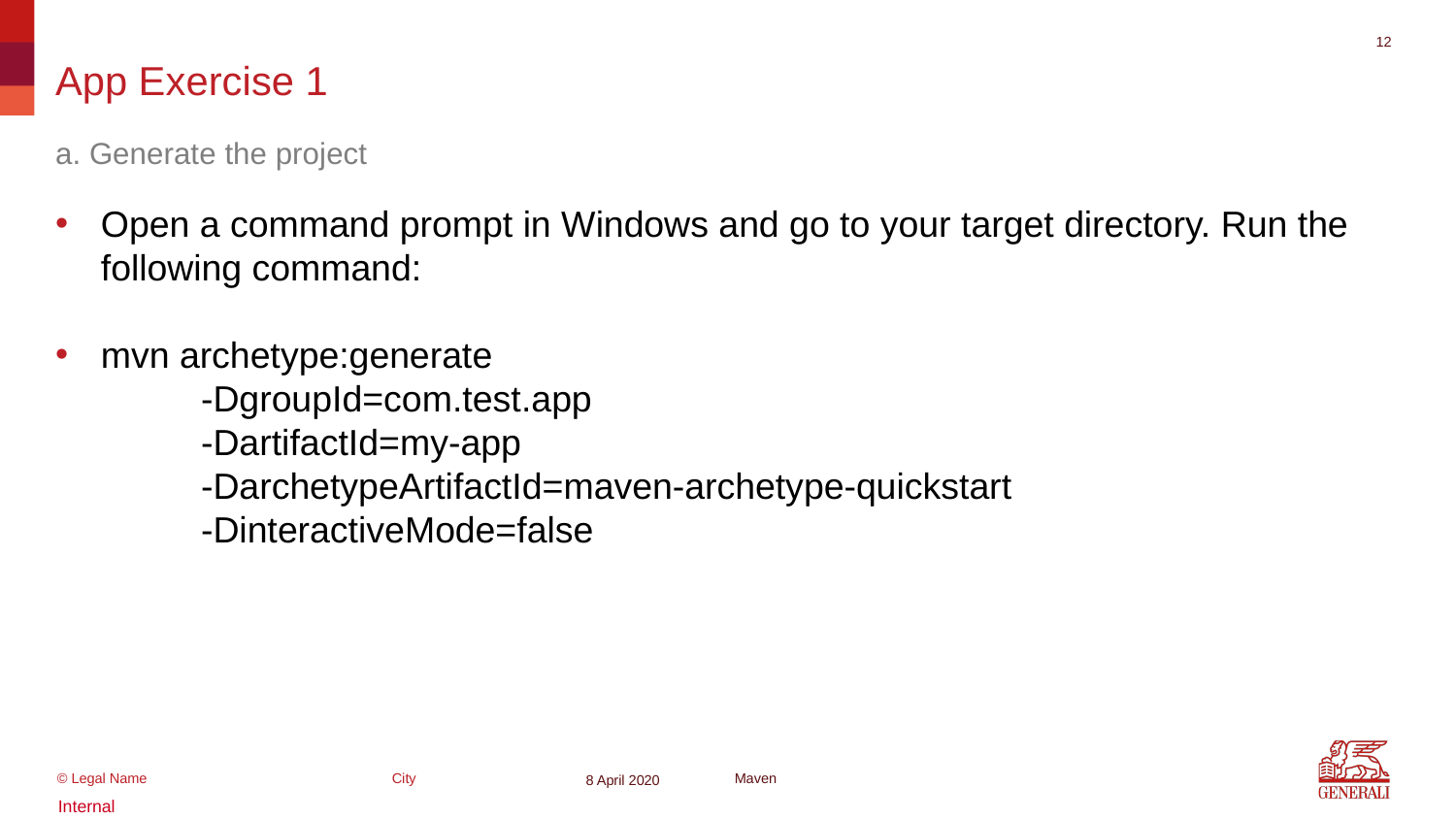

12
# App Exercise 1
a. Generate the project
Open a command prompt in Windows and go to your target directory. Run the following command:

mvn archetype:generate
	-DgroupId=com.test.app
	-DartifactId=my-app
	-DarchetypeArtifactId=maven-archetype-quickstart
	-DinteractiveMode=false

8 April 2020
Maven